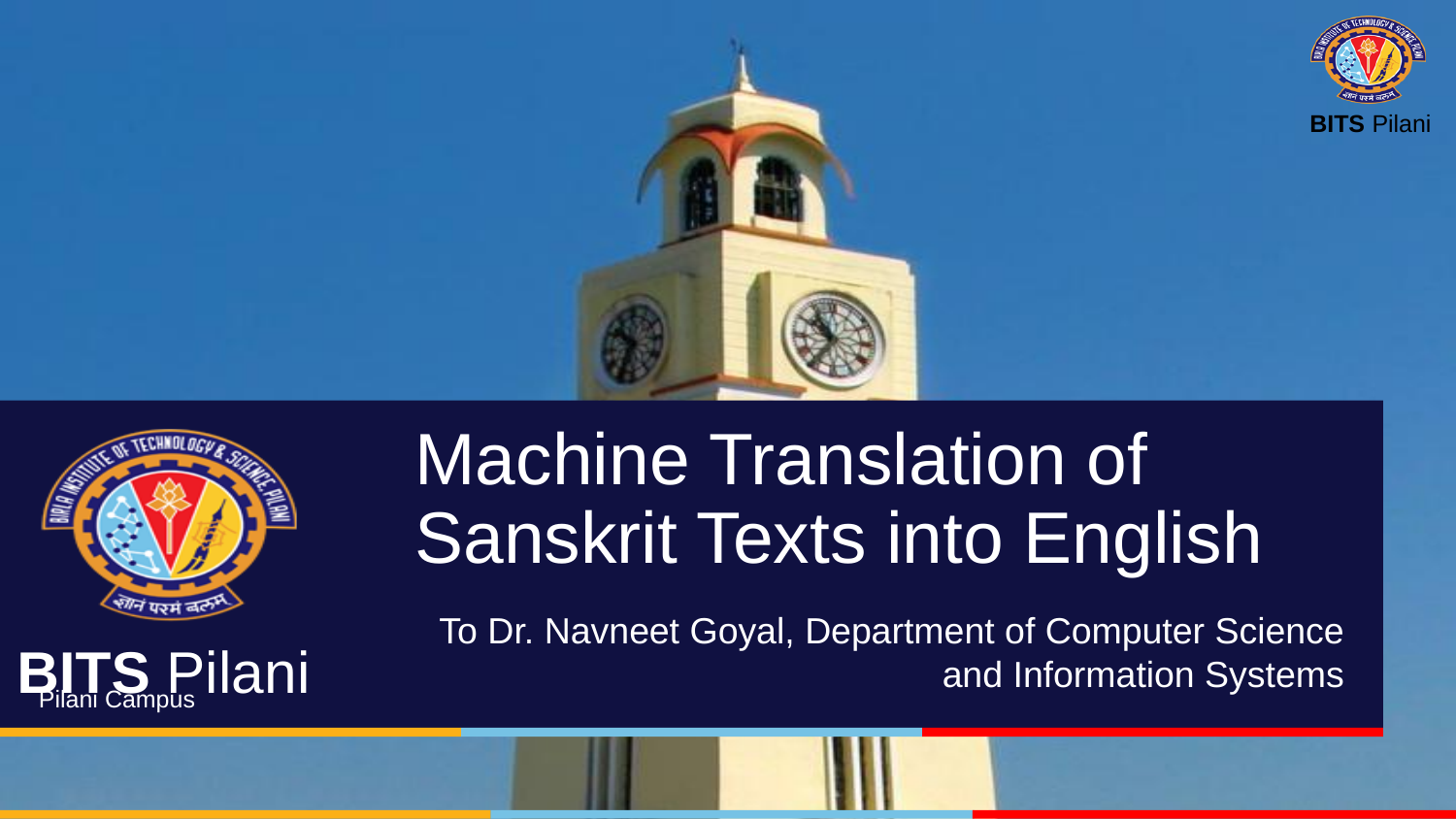

# Machine Translation of Sanskrit Texts into English
To Dr. Navneet Goyal, Department of Computer Science and Information Systems